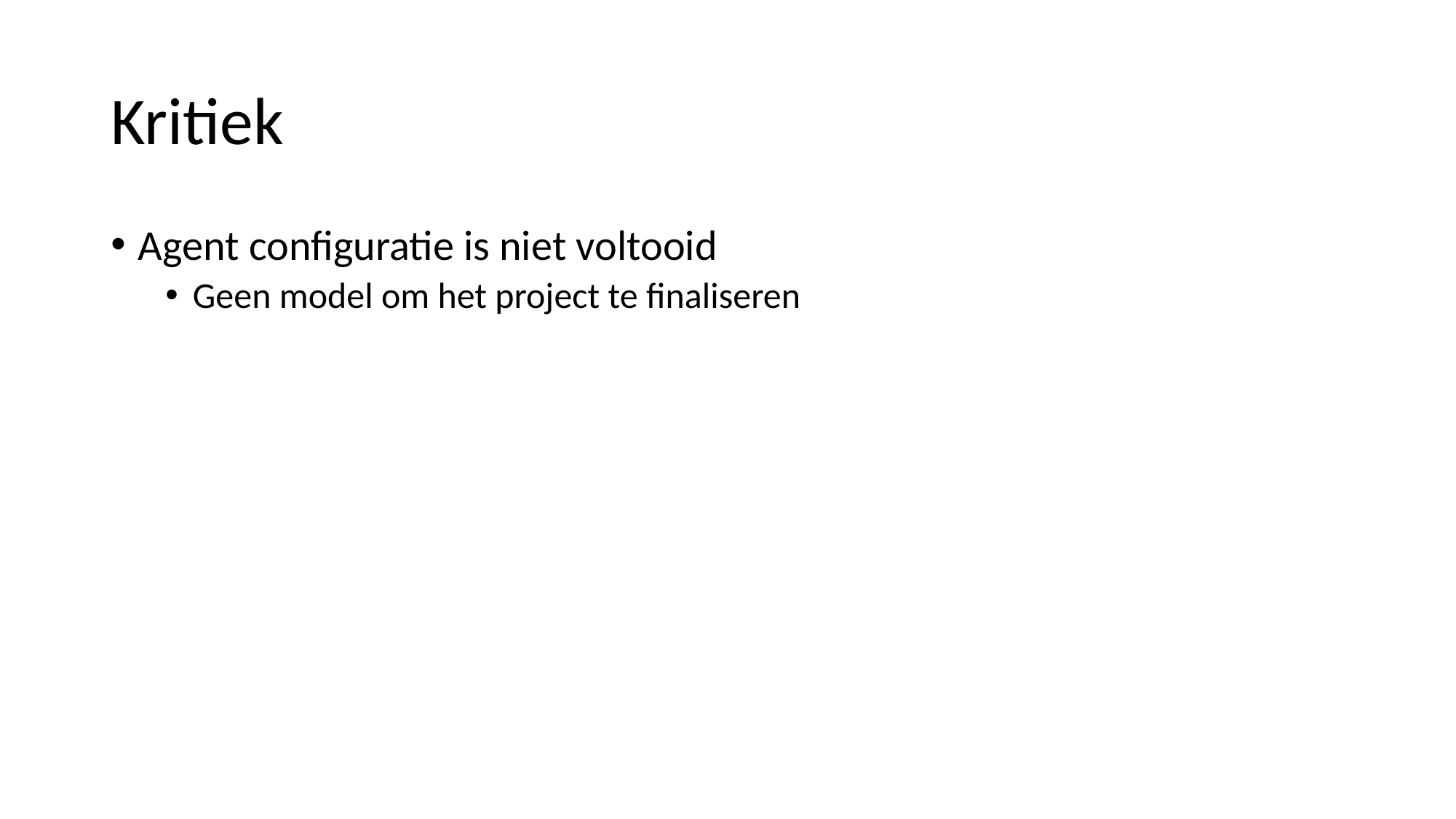

# Kritiek
Agent configuratie is niet voltooid
Geen model om het project te finaliseren